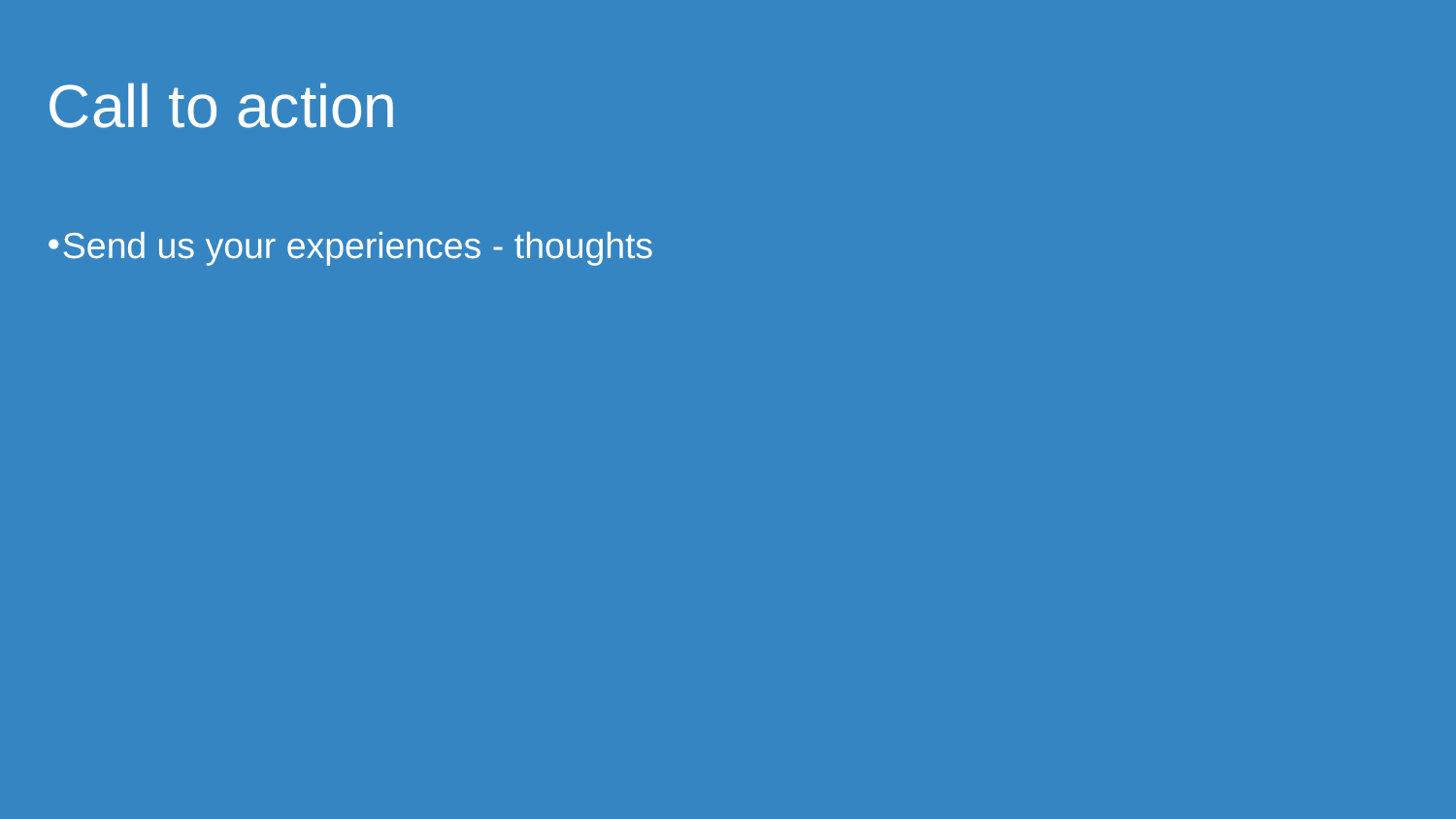

# Call to action
Send us your experiences - thoughts